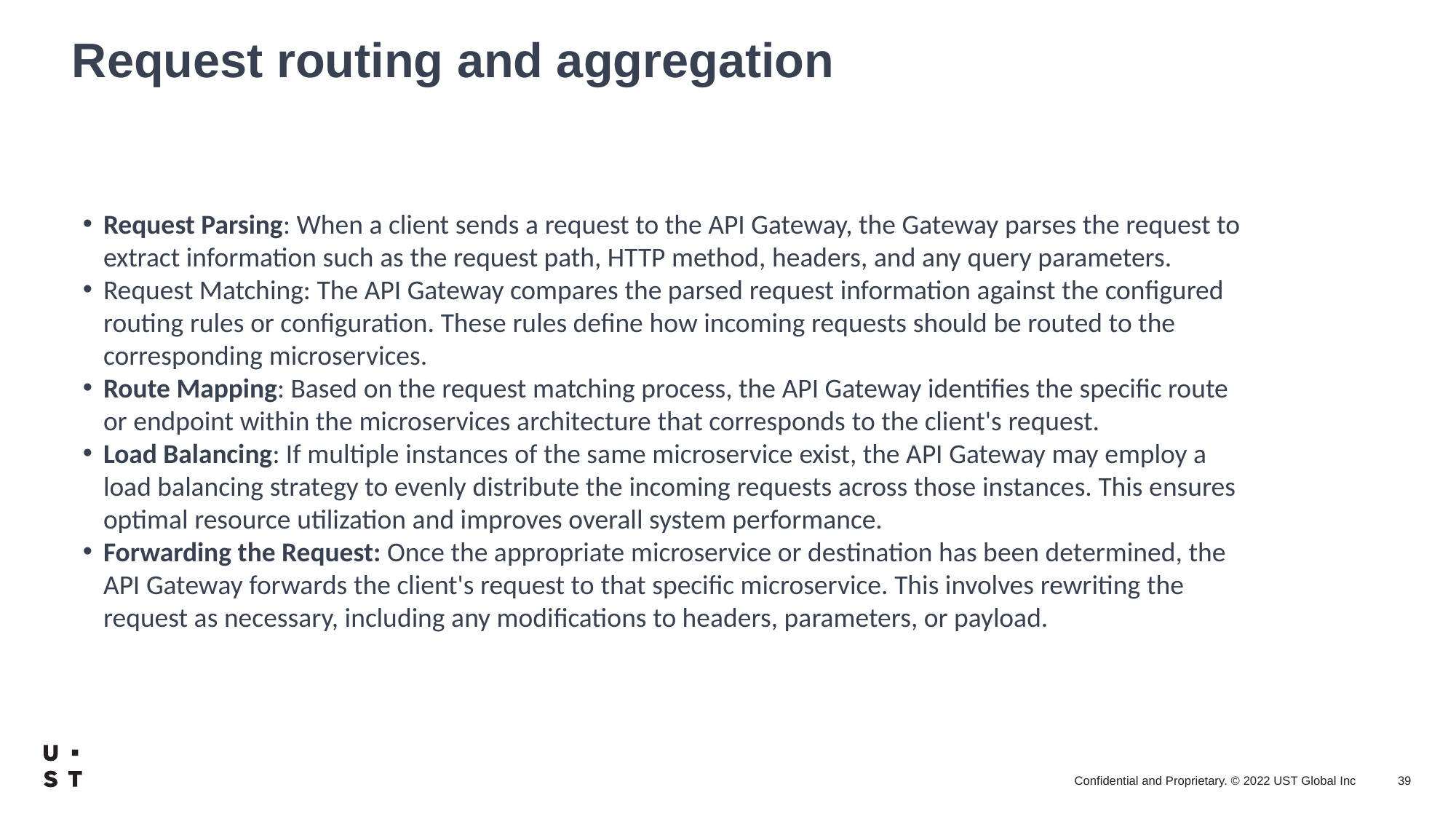

Request routing and aggregation

Request Parsing: When a client sends a request to the API Gateway, the Gateway parses the request to extract information such as the request path, HTTP method, headers, and any query parameters.
Request Matching: The API Gateway compares the parsed request information against the configured routing rules or configuration. These rules define how incoming requests should be routed to the corresponding microservices.
Route Mapping: Based on the request matching process, the API Gateway identifies the specific route or endpoint within the microservices architecture that corresponds to the client's request.
Load Balancing: If multiple instances of the same microservice exist, the API Gateway may employ a load balancing strategy to evenly distribute the incoming requests across those instances. This ensures optimal resource utilization and improves overall system performance.
Forwarding the Request: Once the appropriate microservice or destination has been determined, the API Gateway forwards the client's request to that specific microservice. This involves rewriting the request as necessary, including any modifications to headers, parameters, or payload.